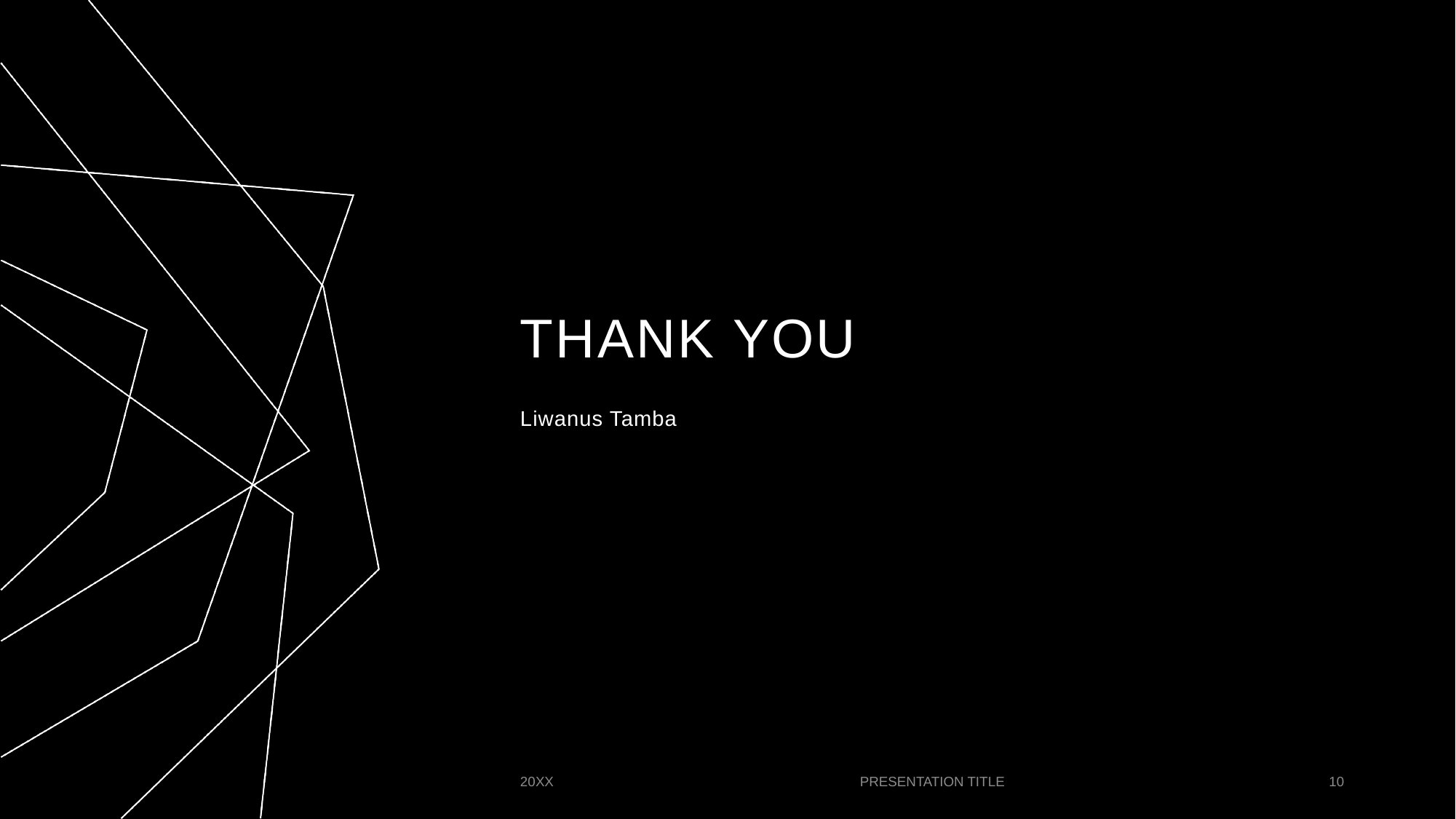

# THANK YOU
Liwanus Tamba
20XX
PRESENTATION TITLE
10